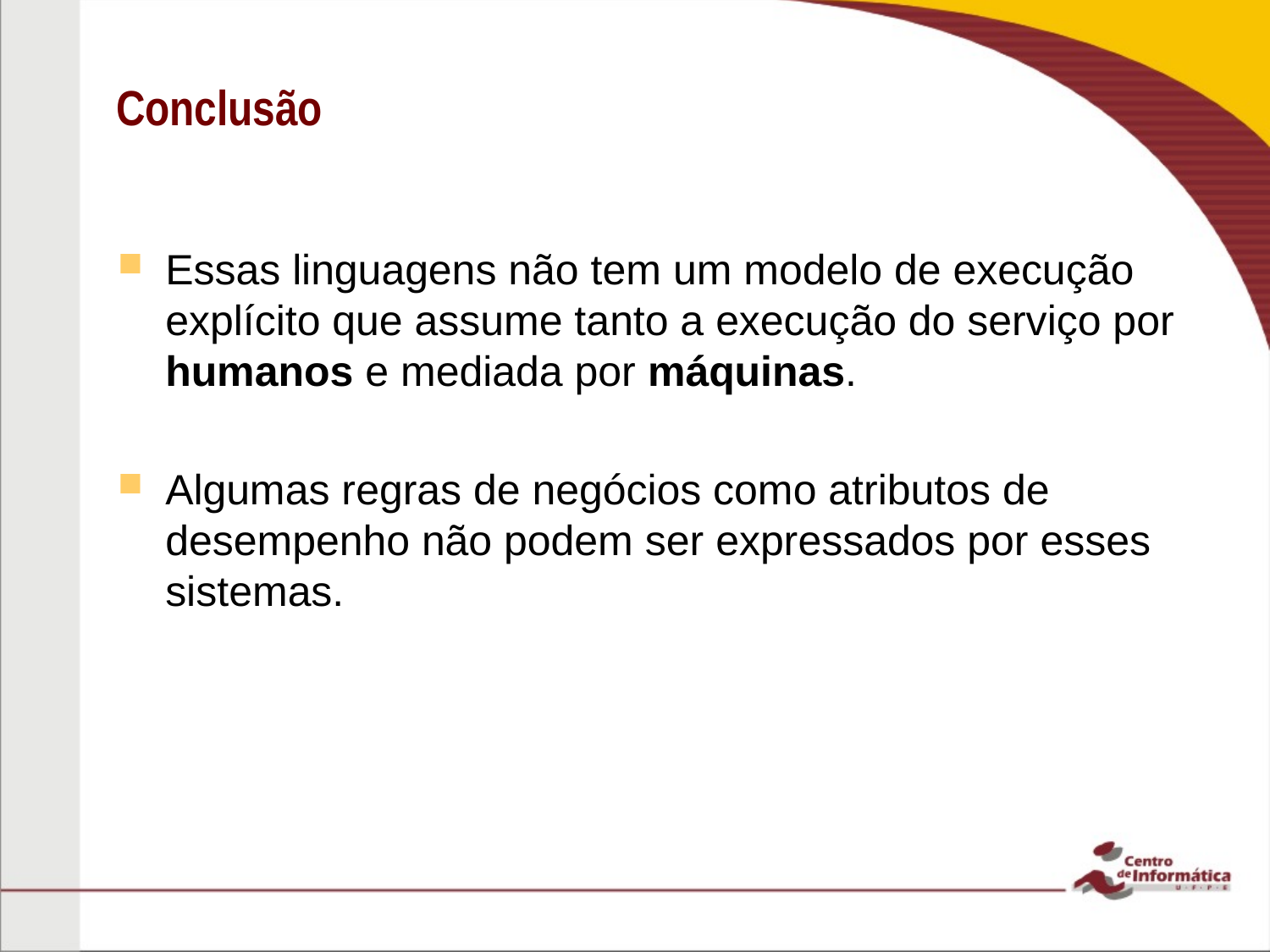

# Conclusão
Essas linguagens não tem um modelo de execução explícito que assume tanto a execução do serviço por humanos e mediada por máquinas.

Algumas regras de negócios como atributos de desempenho não podem ser expressados por esses sistemas.